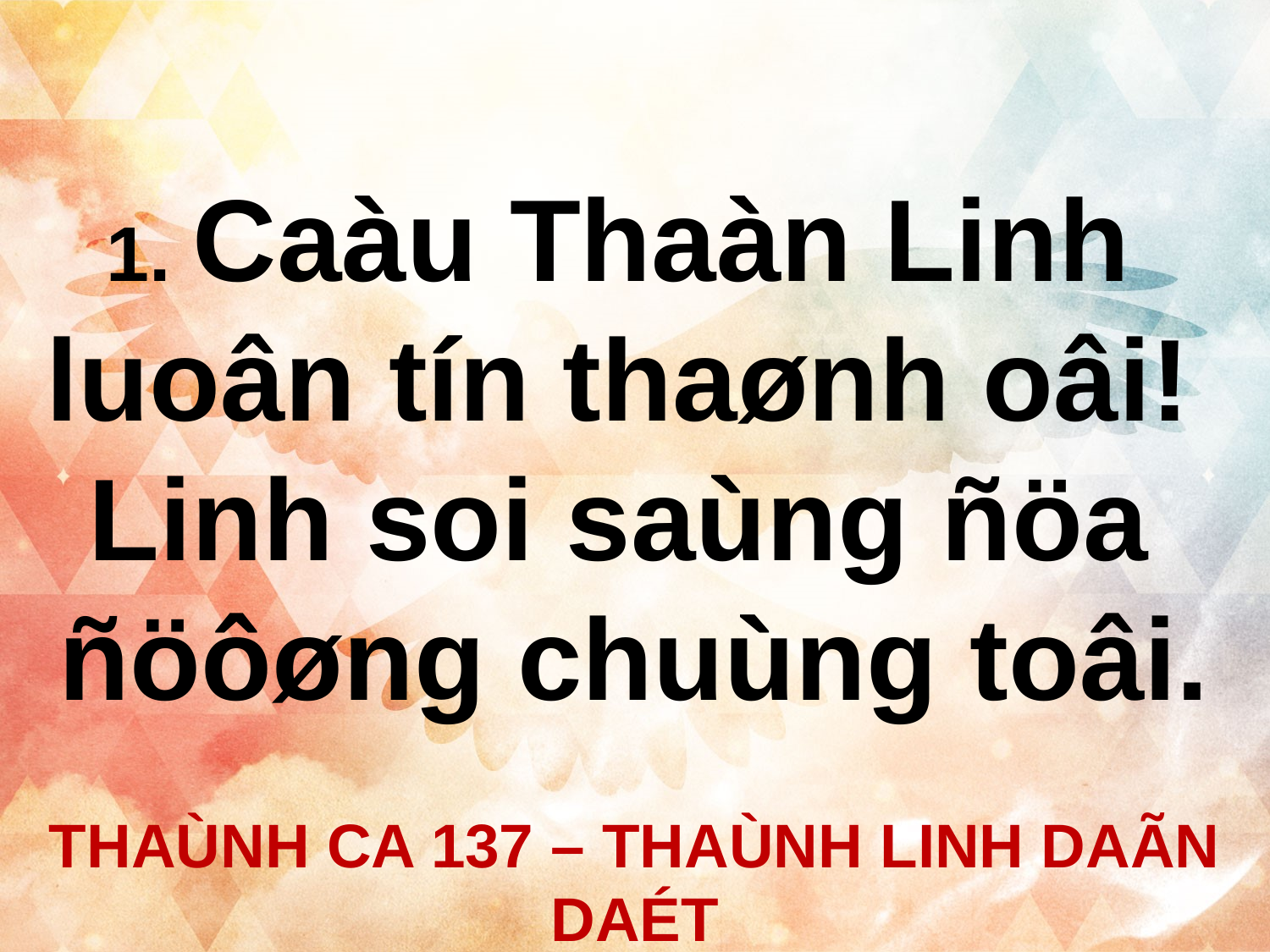

1. Caàu Thaàn Linh
luoân tín thaønh oâi!
Linh soi saùng ñöa
ñöôøng chuùng toâi.
THAÙNH CA 137 – THAÙNH LINH DAÃN DAÉT